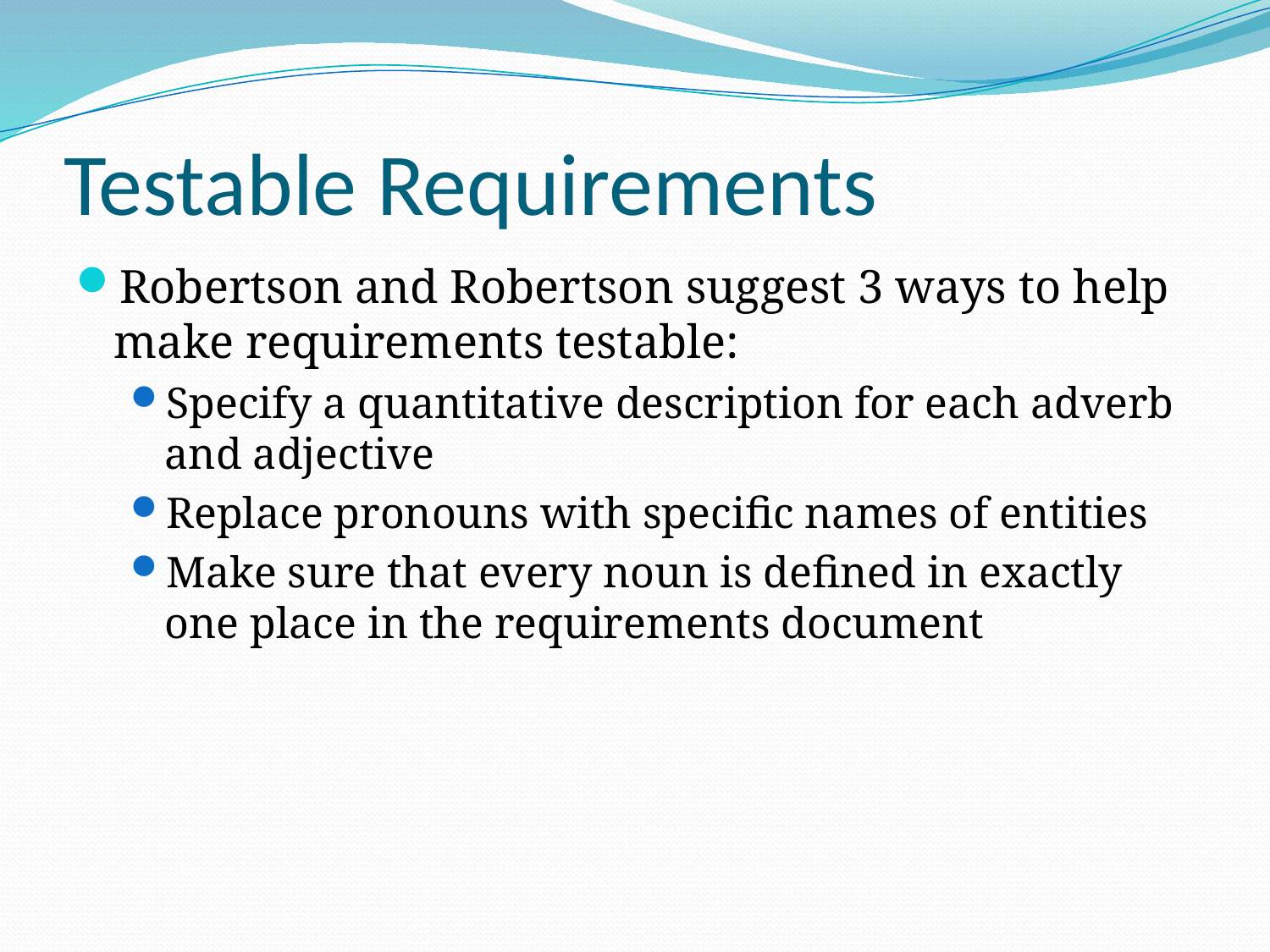

Testable Requirements
Robertson and Robertson suggest 3 ways to help make requirements testable:
Specify a quantitative description for each adverb and adjective
Replace pronouns with specific names of entities
Make sure that every noun is defined in exactly one place in the requirements document